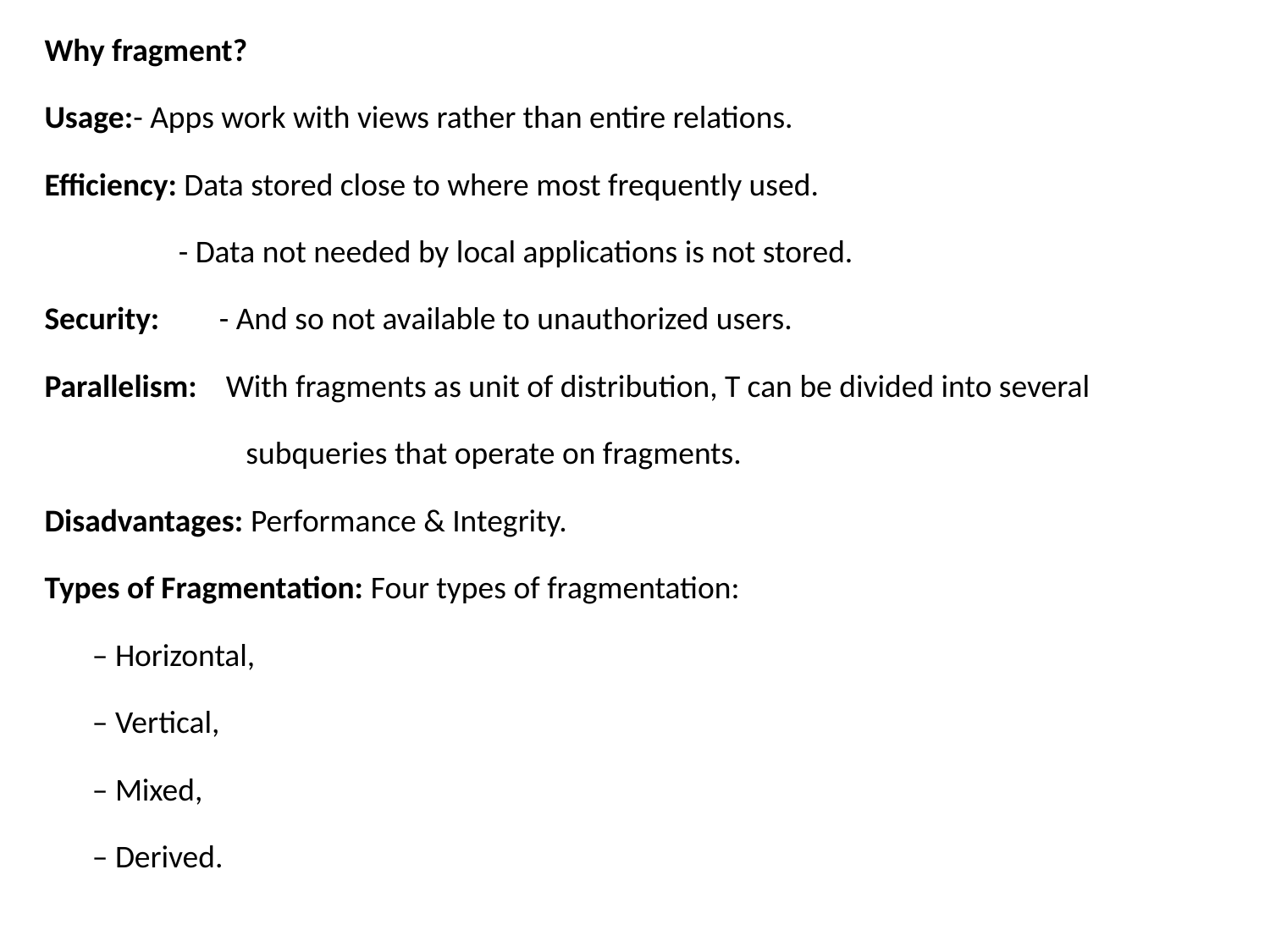

Why fragment?
Usage:- Apps work with views rather than entire relations.
Efficiency: Data stored close to where most frequently used.
	            - Data not needed by local applications is not stored.
Security:	- And so not available to unauthorized users.
Parallelism:    With fragments as unit of distribution, T can be divided into several
                            subqueries that operate on fragments.
Disadvantages: Performance & Integrity.
Types of Fragmentation: Four types of fragmentation:
	– Horizontal,
	– Vertical,
	– Mixed,
	– Derived.